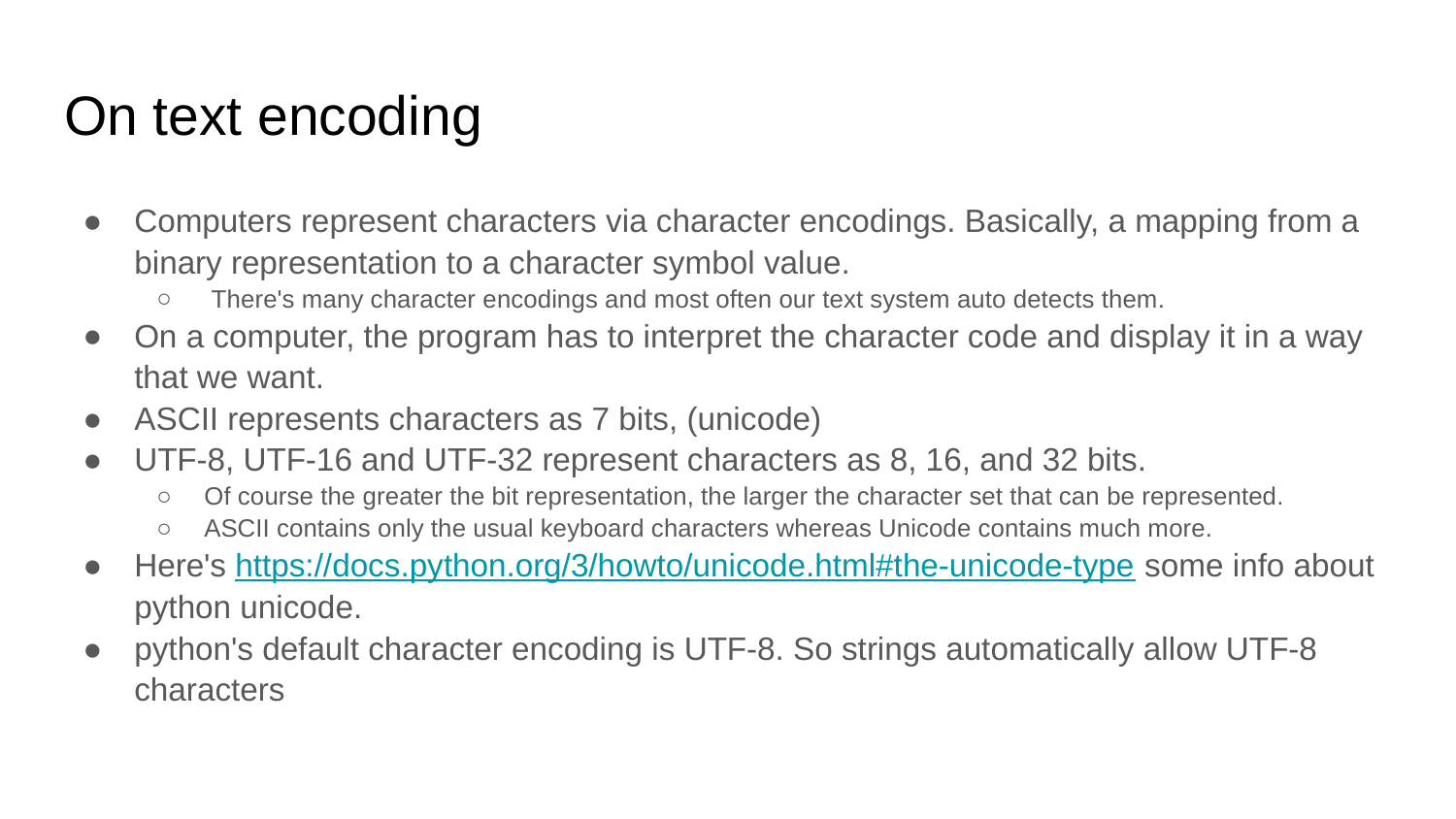

# On text encoding
Computers represent characters via character encodings. Basically, a mapping from a binary representation to a character symbol value.
 There's many character encodings and most often our text system auto detects them.
On a computer, the program has to interpret the character code and display it in a way that we want.
ASCII represents characters as 7 bits, (unicode)
UTF-8, UTF-16 and UTF-32 represent characters as 8, 16, and 32 bits.
Of course the greater the bit representation, the larger the character set that can be represented.
ASCII contains only the usual keyboard characters whereas Unicode contains much more.
Here's https://docs.python.org/3/howto/unicode.html#the-unicode-type some info about python unicode.
python's default character encoding is UTF-8. So strings automatically allow UTF-8 characters